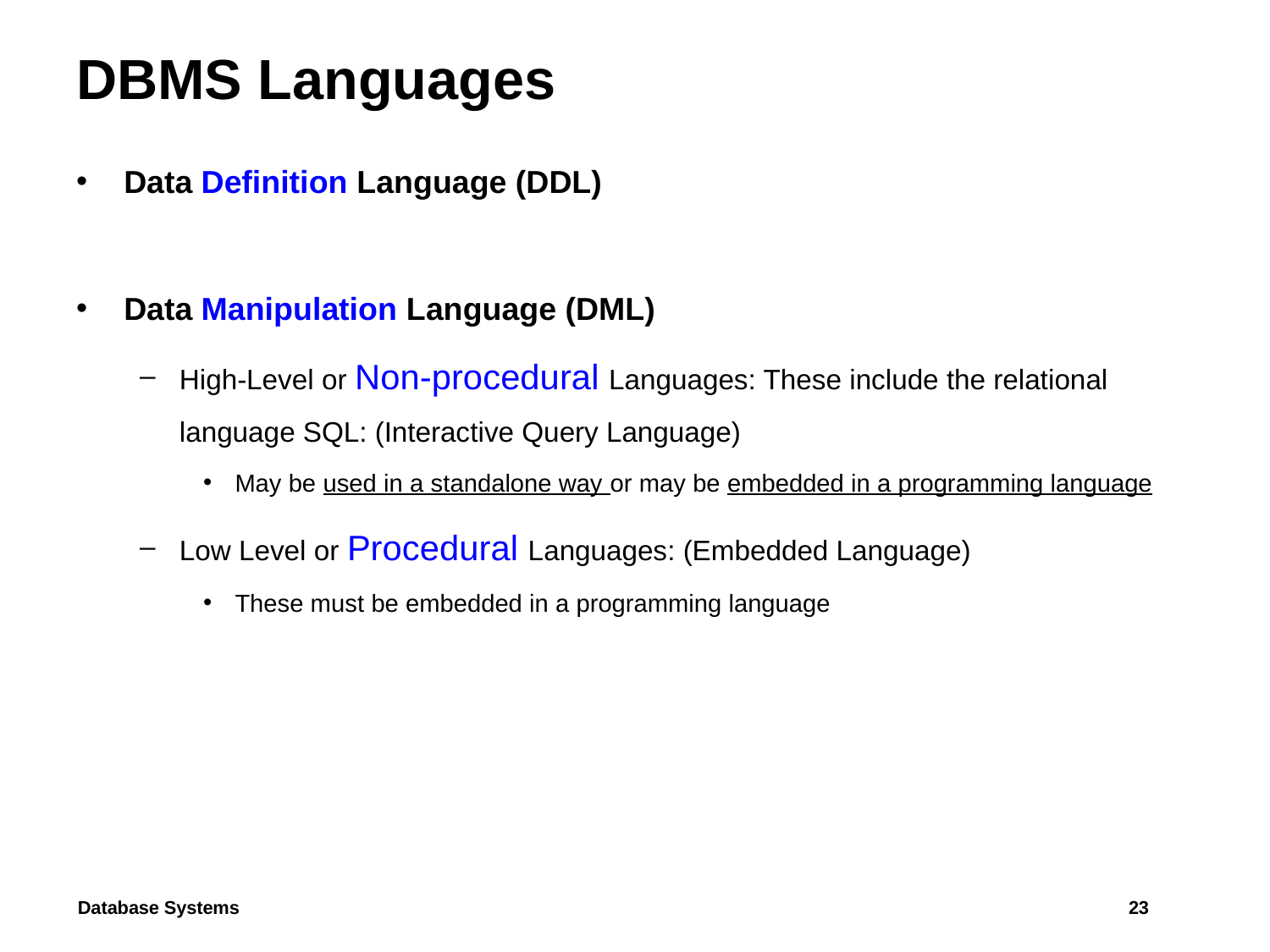

# DBMS Languages
Data Definition Language (DDL)

Data Manipulation Language (DML)
High-Level or Non-procedural Languages: These include the relational language SQL: (Interactive Query Language)
May be used in a standalone way or may be embedded in a programming language
Low Level or Procedural Languages: (Embedded Language)
These must be embedded in a programming language